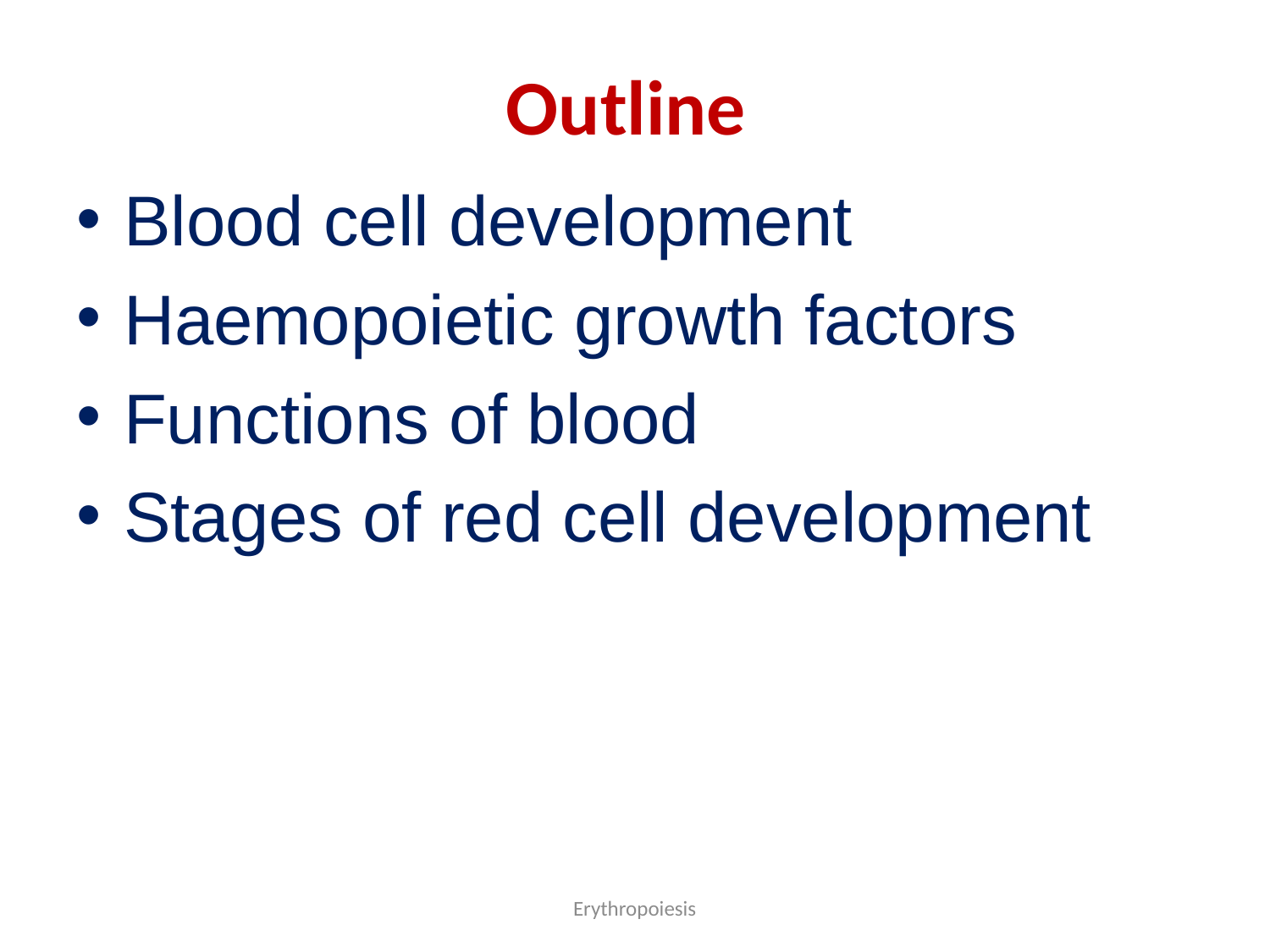

# Outline
Blood cell development
Haemopoietic growth factors
Functions of blood
Stages of red cell development

Erythropoiesis
2